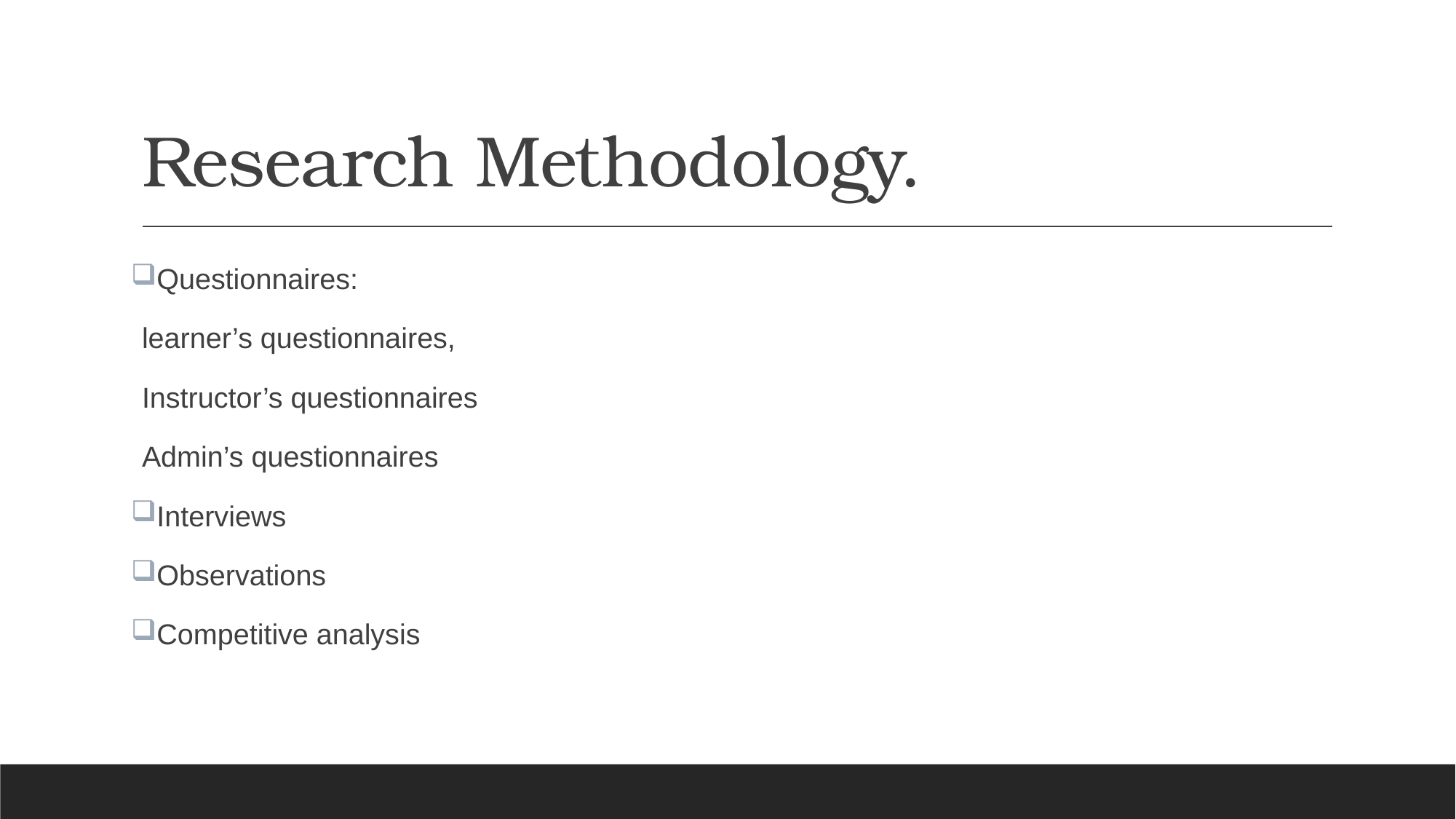

# Research Methodology.
Questionnaires:
learner’s questionnaires,
Instructor’s questionnaires
Admin’s questionnaires
Interviews
Observations
Competitive analysis